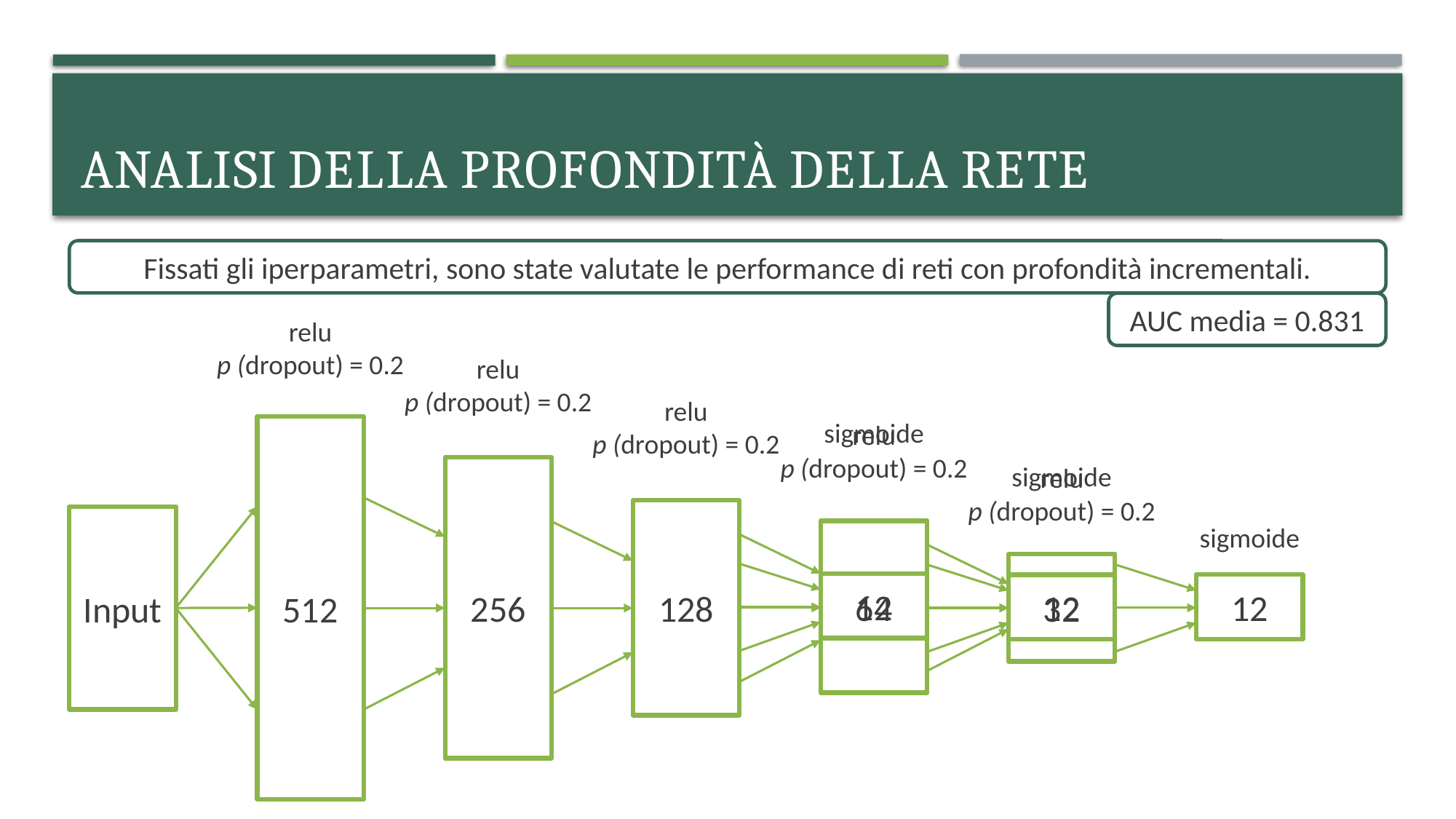

# Analisi della profondità della rete
Fissati gli iperparametri, sono state valutate le performance di reti con profondità incrementali.
AUC media = 0.831
relu
p (dropout) = 0.2
relu
p (dropout) = 0.2
relu
p (dropout) = 0.2
sigmoide
relu
p (dropout) = 0.2
512
sigmoide
relu
p (dropout) = 0.2
256
128
Input
sigmoide
64
32
12
12
12